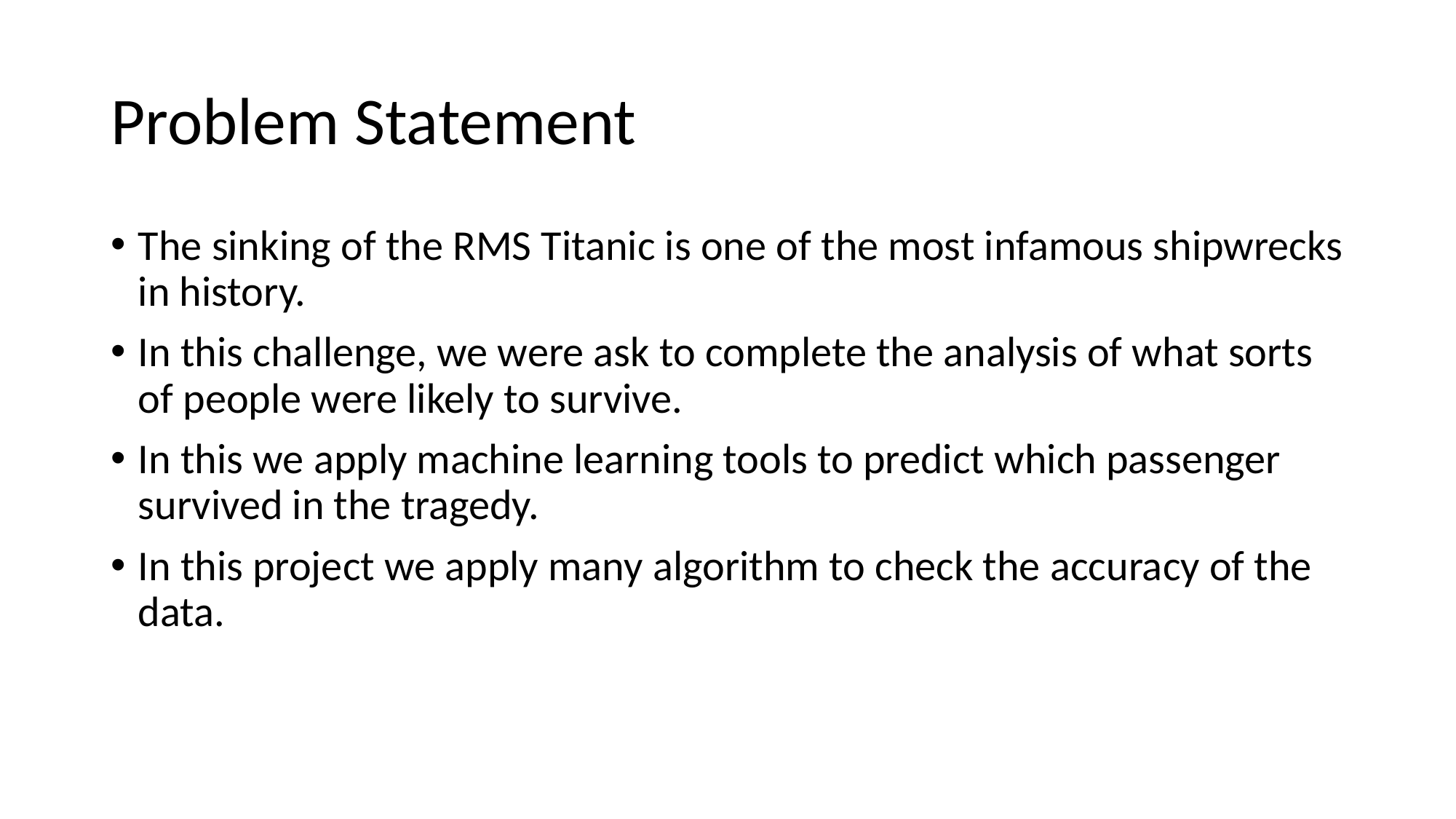

# Problem Statement
The sinking of the RMS Titanic is one of the most infamous shipwrecks in history.
In this challenge, we were ask to complete the analysis of what sorts of people were likely to survive.
In this we apply machine learning tools to predict which passenger survived in the tragedy.
In this project we apply many algorithm to check the accuracy of the data.